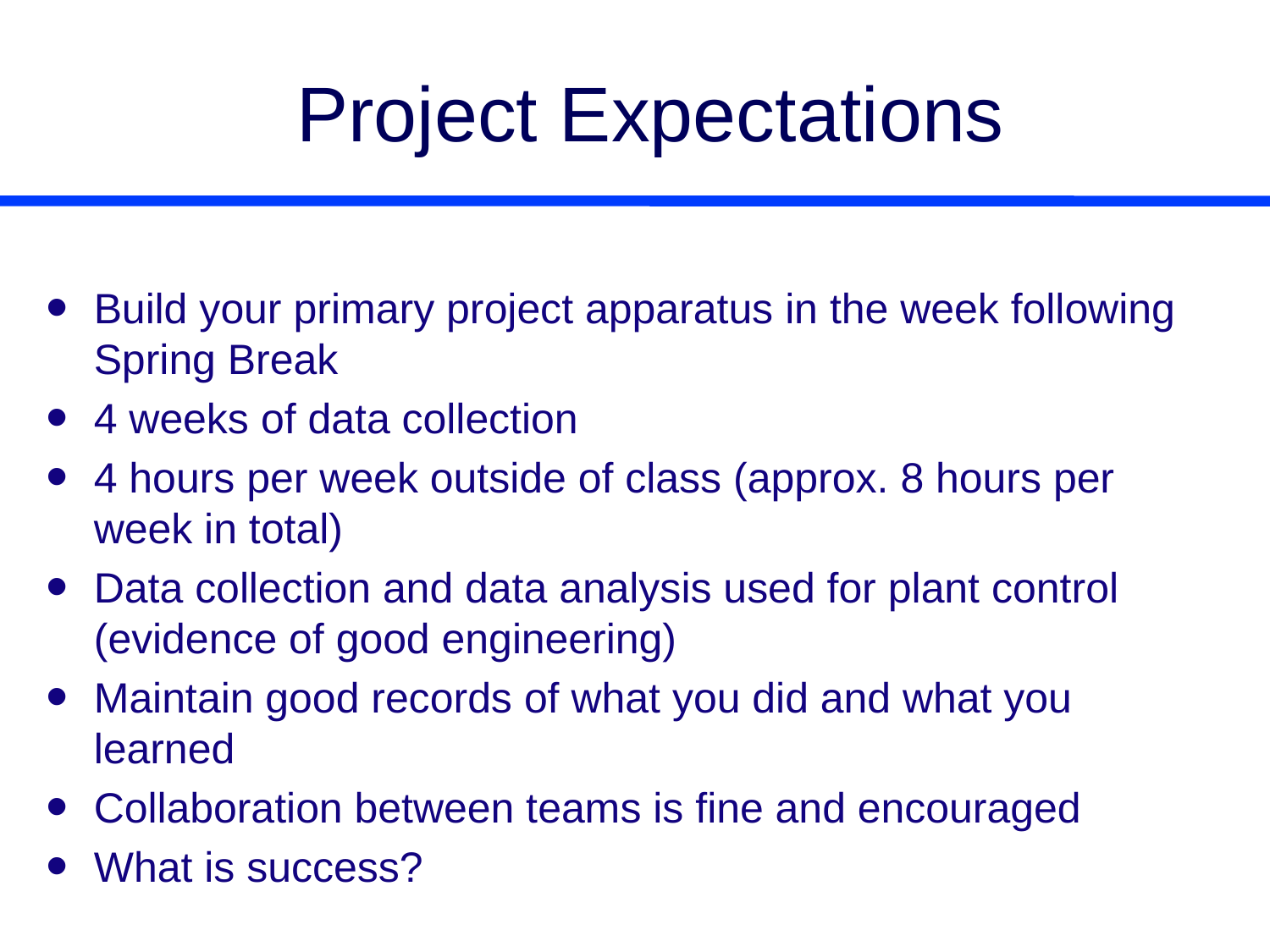

# Project Expectations
Build your primary project apparatus in the week following Spring Break
4 weeks of data collection
4 hours per week outside of class (approx. 8 hours per week in total)
Data collection and data analysis used for plant control (evidence of good engineering)
Maintain good records of what you did and what you learned
Collaboration between teams is fine and encouraged
What is success?